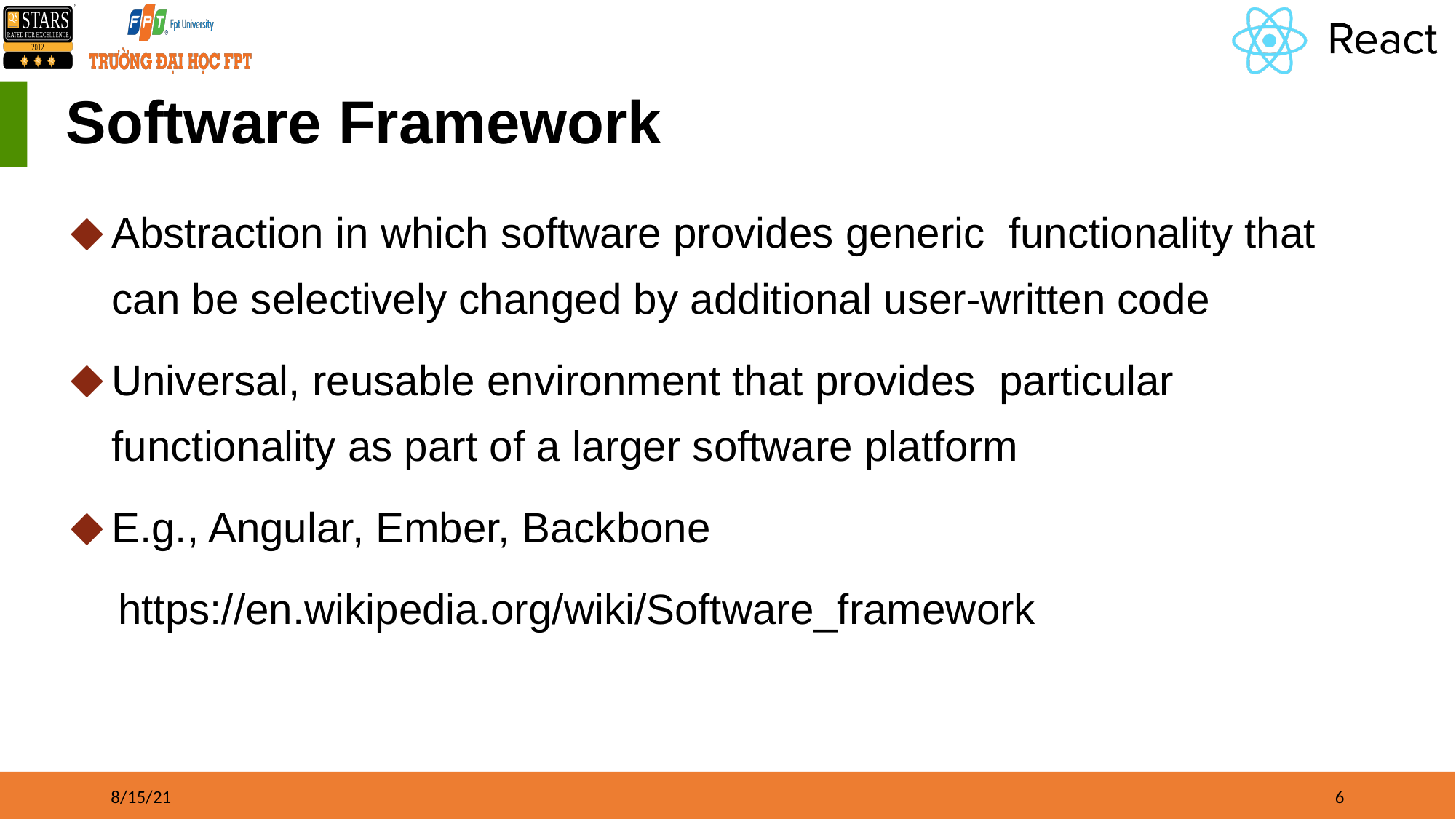

# Software Framework
Abstraction in which software provides generic  functionality that can be selectively changed by additional user-written code
Universal, reusable environment that provides  particular functionality as part of a larger software platform
E.g., Angular, Ember, Backbone
    https://en.wikipedia.org/wiki/Software_framework
8/15/21
6